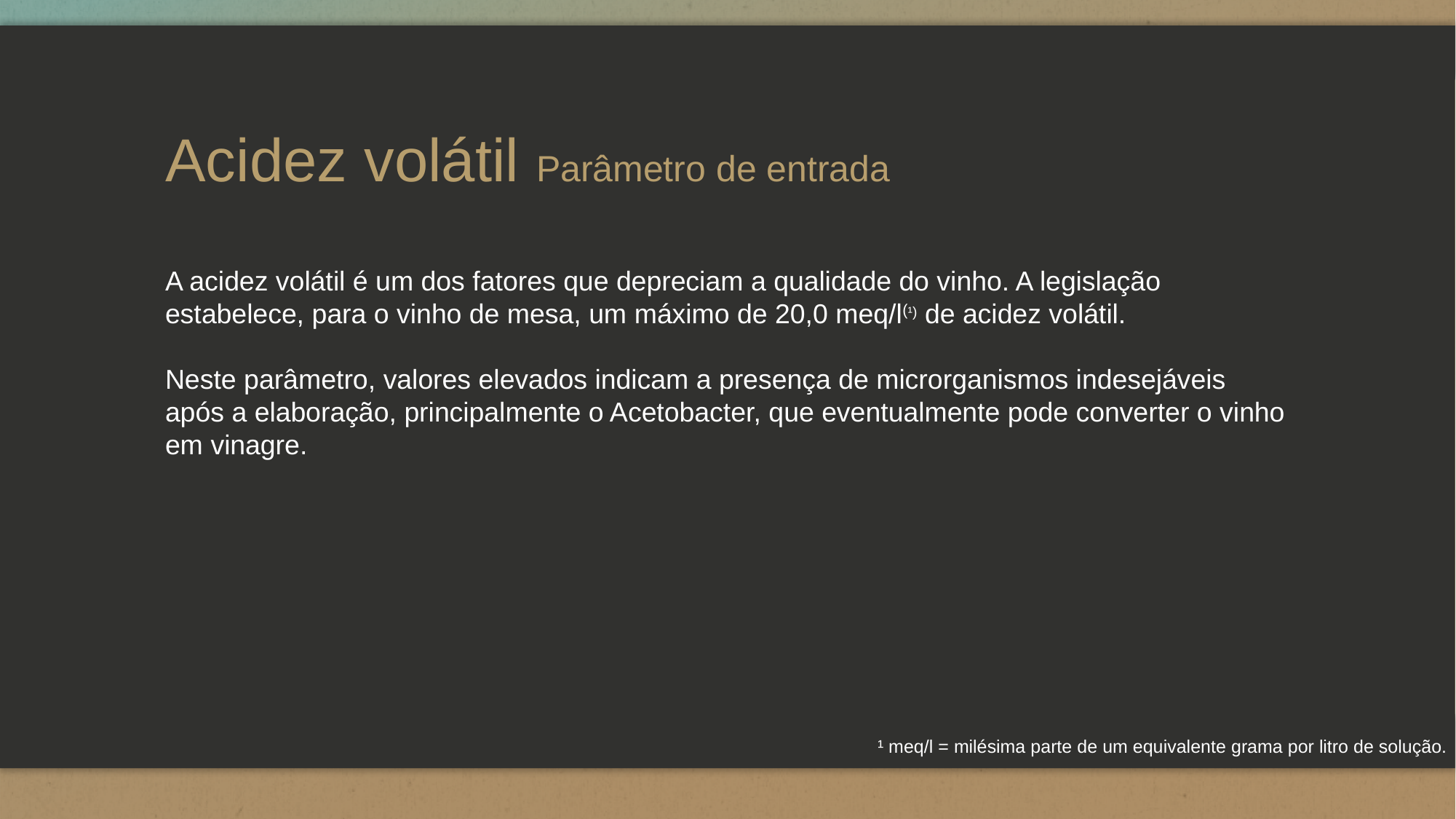

# Acidez volátil Parâmetro de entrada
A acidez volátil é um dos fatores que depreciam a qualidade do vinho. A legislação estabelece, para o vinho de mesa, um máximo de 20,0 meq/l(¹) de acidez volátil.

Neste parâmetro, valores elevados indicam a presença de microrganismos indesejáveis após a elaboração, principalmente o Acetobacter, que eventualmente pode converter o vinho em vinagre.
¹ meq/l = milésima parte de um equivalente grama por litro de solução.